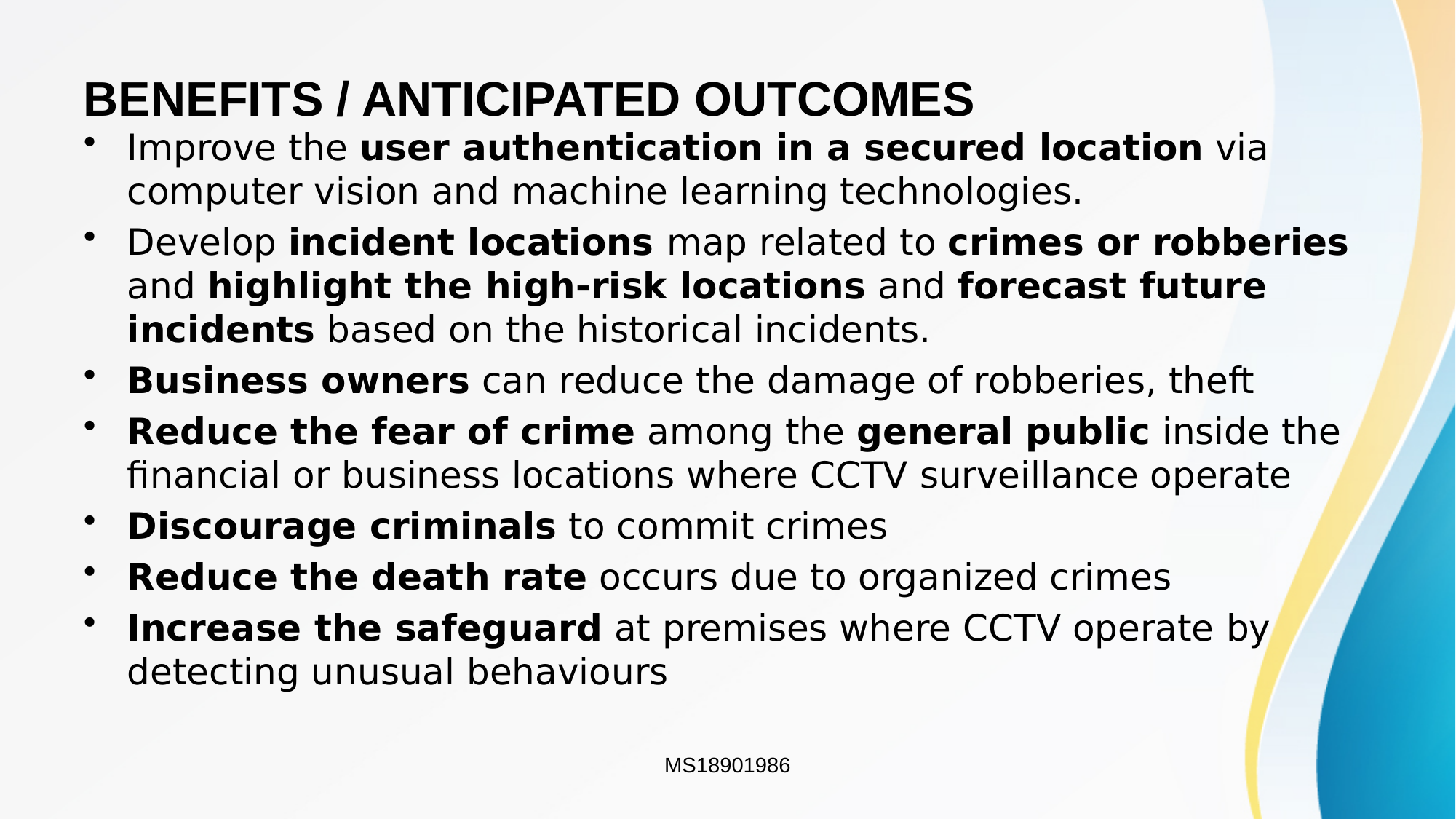

# BENEFITS / ANTICIPATED OUTCOMES

Improve the user authentication in a secured location via computer vision and machine learning technologies.
Develop incident locations map related to crimes or robberies and highlight the high-risk locations and forecast future incidents based on the historical incidents.
Business owners can reduce the damage of robberies, theft
Reduce the fear of crime among the general public inside the financial or business locations where CCTV surveillance operate
Discourage criminals to commit crimes
Reduce the death rate occurs due to organized crimes
Increase the safeguard at premises where CCTV operate by detecting unusual behaviours
MS18901986
5